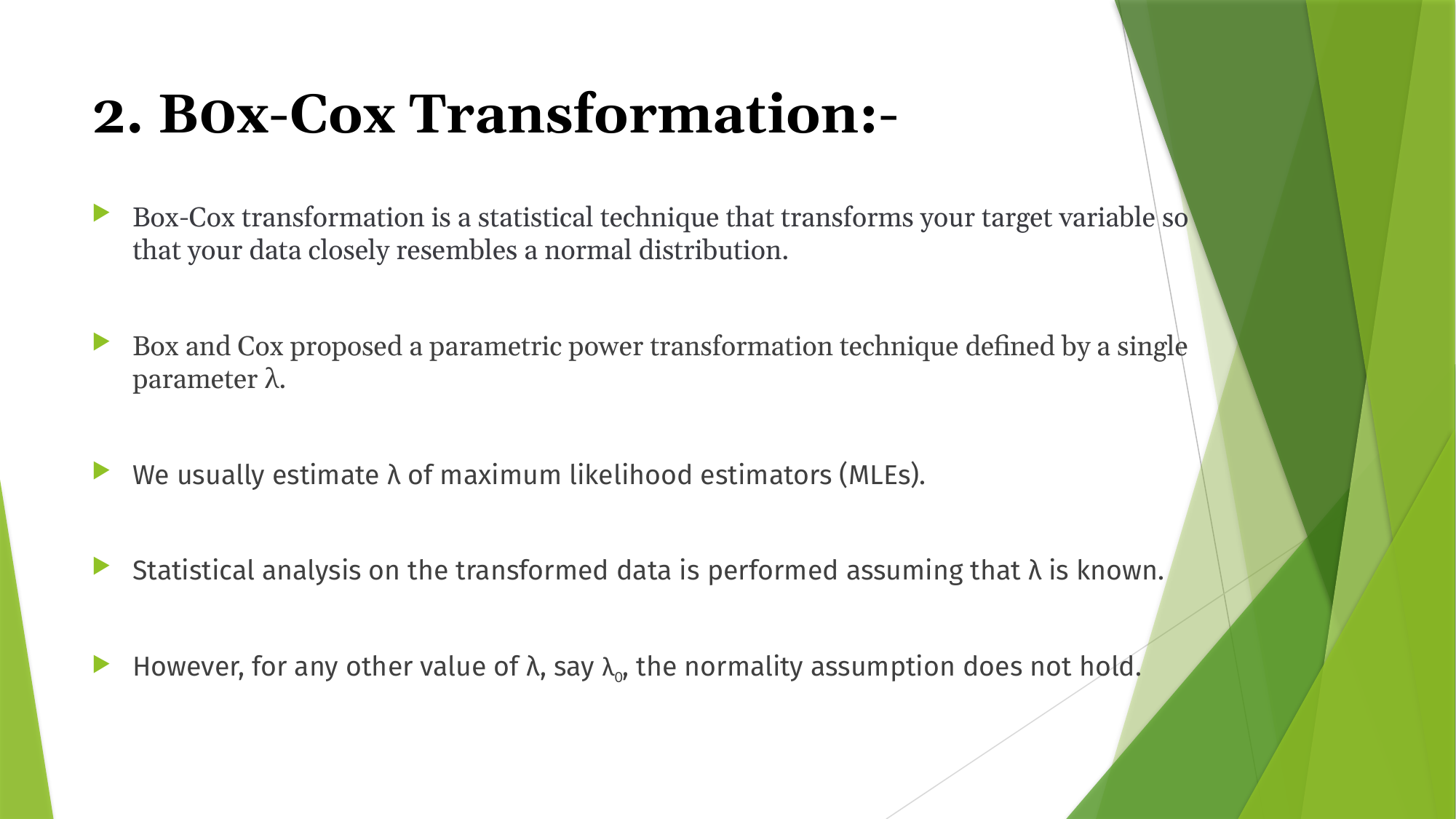

# 2. B0x-Cox Transformation:-
Box-Cox transformation is a statistical technique that transforms your target variable so that your data closely resembles a normal distribution.

Box and Cox proposed a parametric power transformation technique defined by a single parameter λ.

We usually estimate λ of maximum likelihood estimators (MLEs).

Statistical analysis on the transformed data is performed assuming that λ is known.

However, for any other value of λ, say λ0, the normality assumption does not hold.